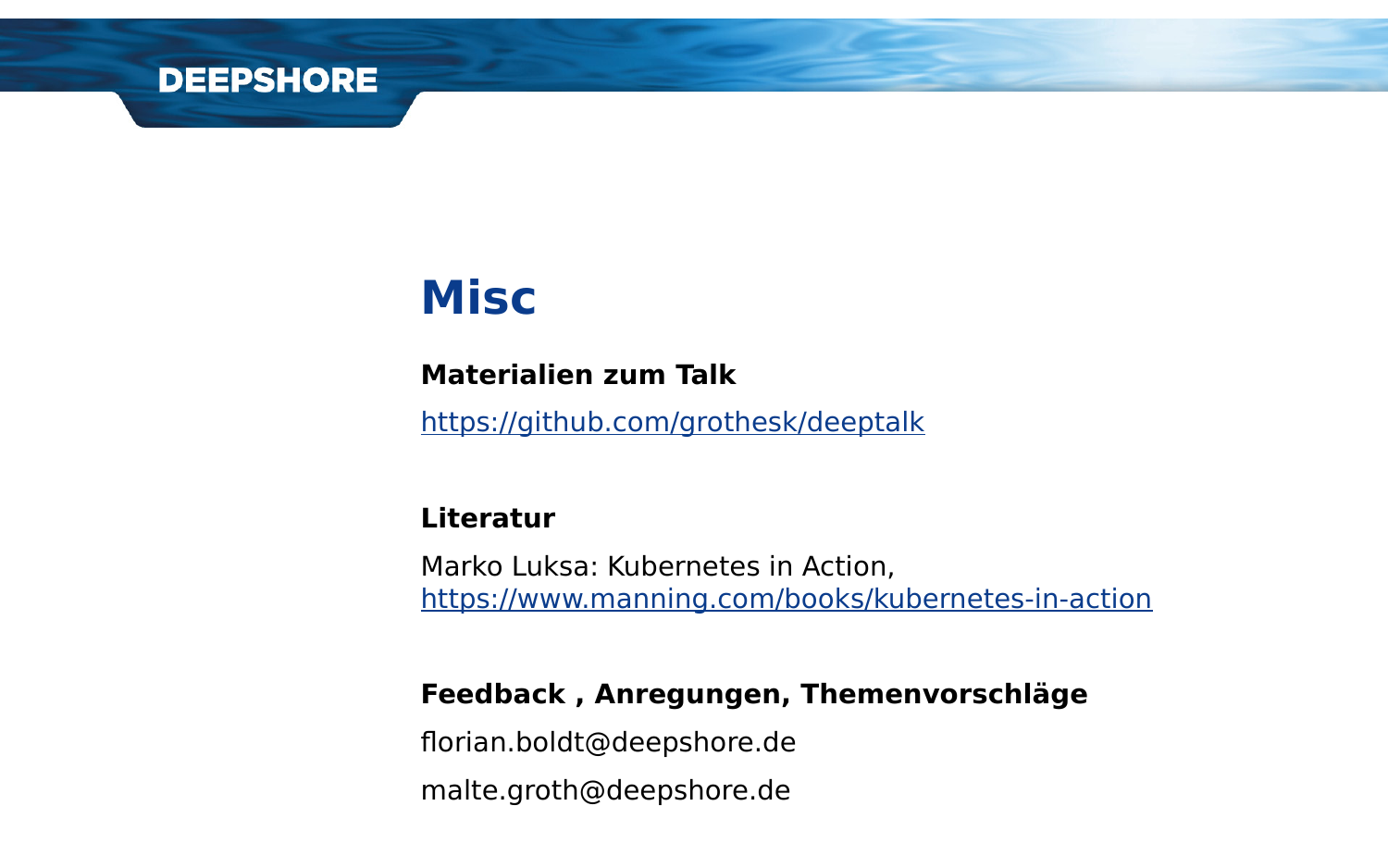

# Misc
Materialien zum Talk
https://github.com/grothesk/deeptalk

Literatur
Marko Luksa: Kubernetes in Action, https://www.manning.com/books/kubernetes-in-action

Feedback , Anregungen, Themenvorschläge
florian.boldt@deepshore.de
malte.groth@deepshore.de